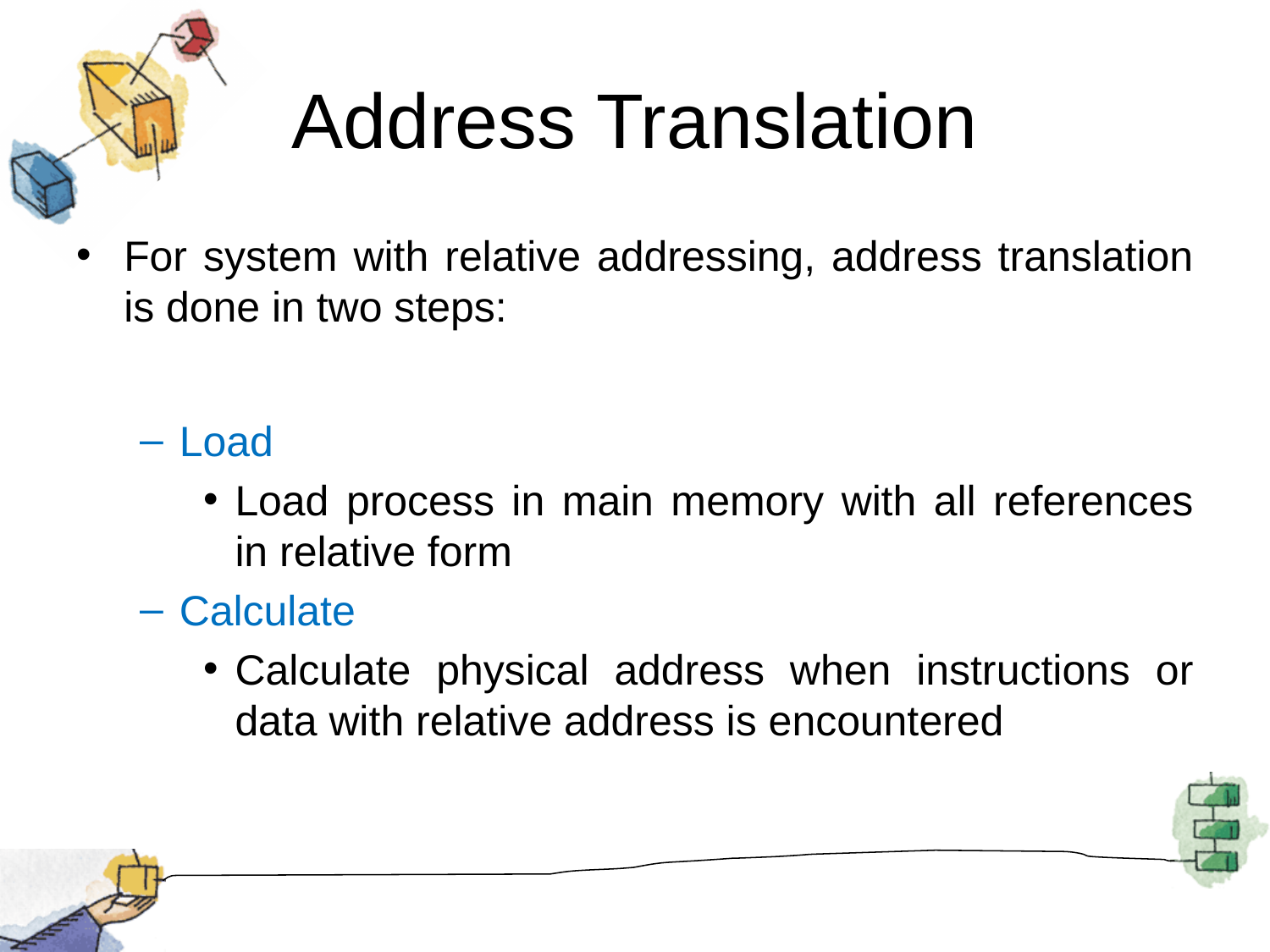

# Address Translation
For system with relative addressing, address translation is done in two steps:

Load
Load process in main memory with all references in relative form
Calculate
Calculate physical address when instructions or data with relative address is encountered